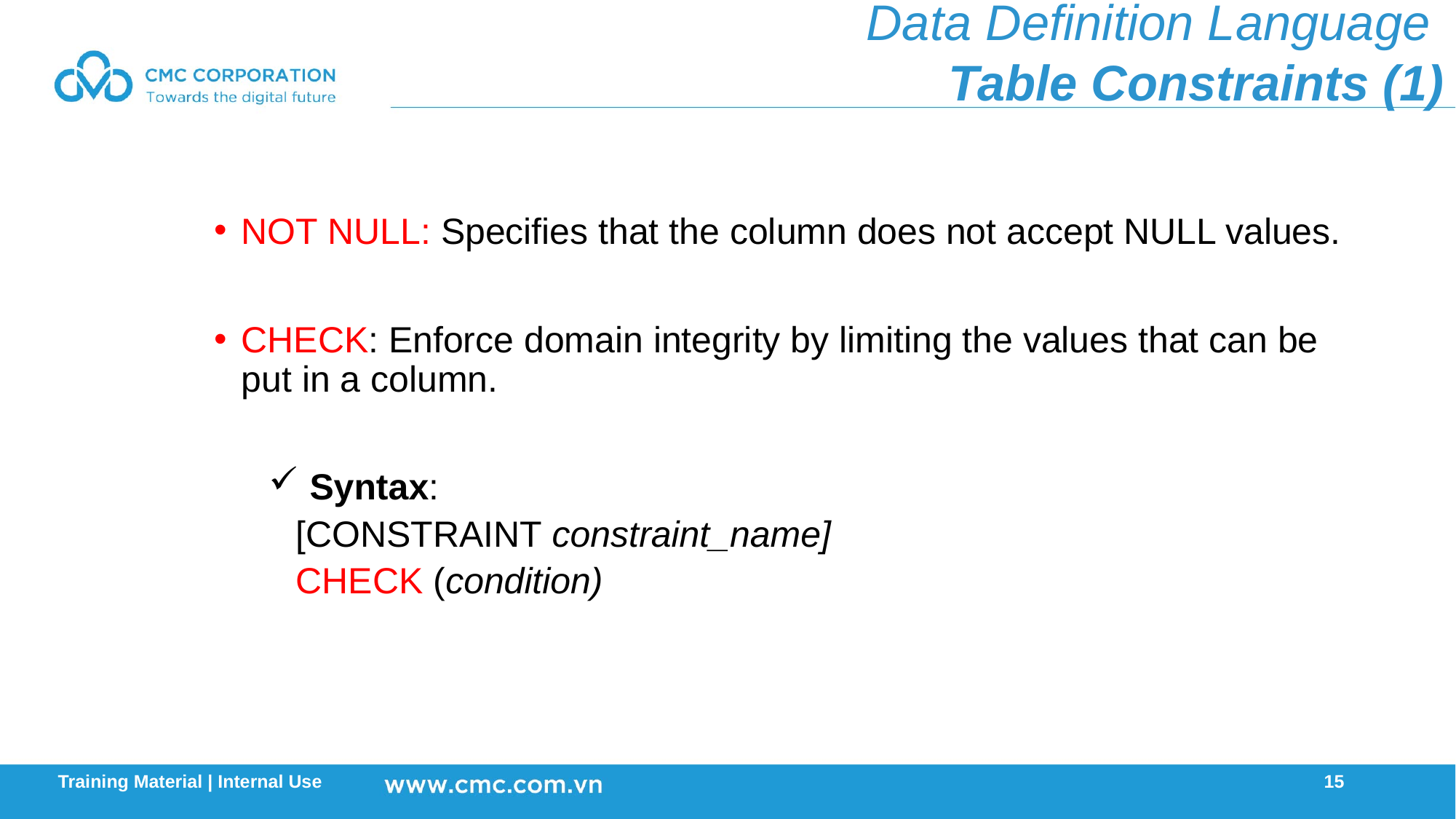

Data Definition Language
Table Constraints (1)
NOT NULL: Specifies that the column does not accept NULL values.

CHECK: Enforce domain integrity by limiting the values that can be put in a column.

Syntax:
	[CONSTRAINT constraint_name]
	CHECK (condition)
15
Training Material | Internal Use